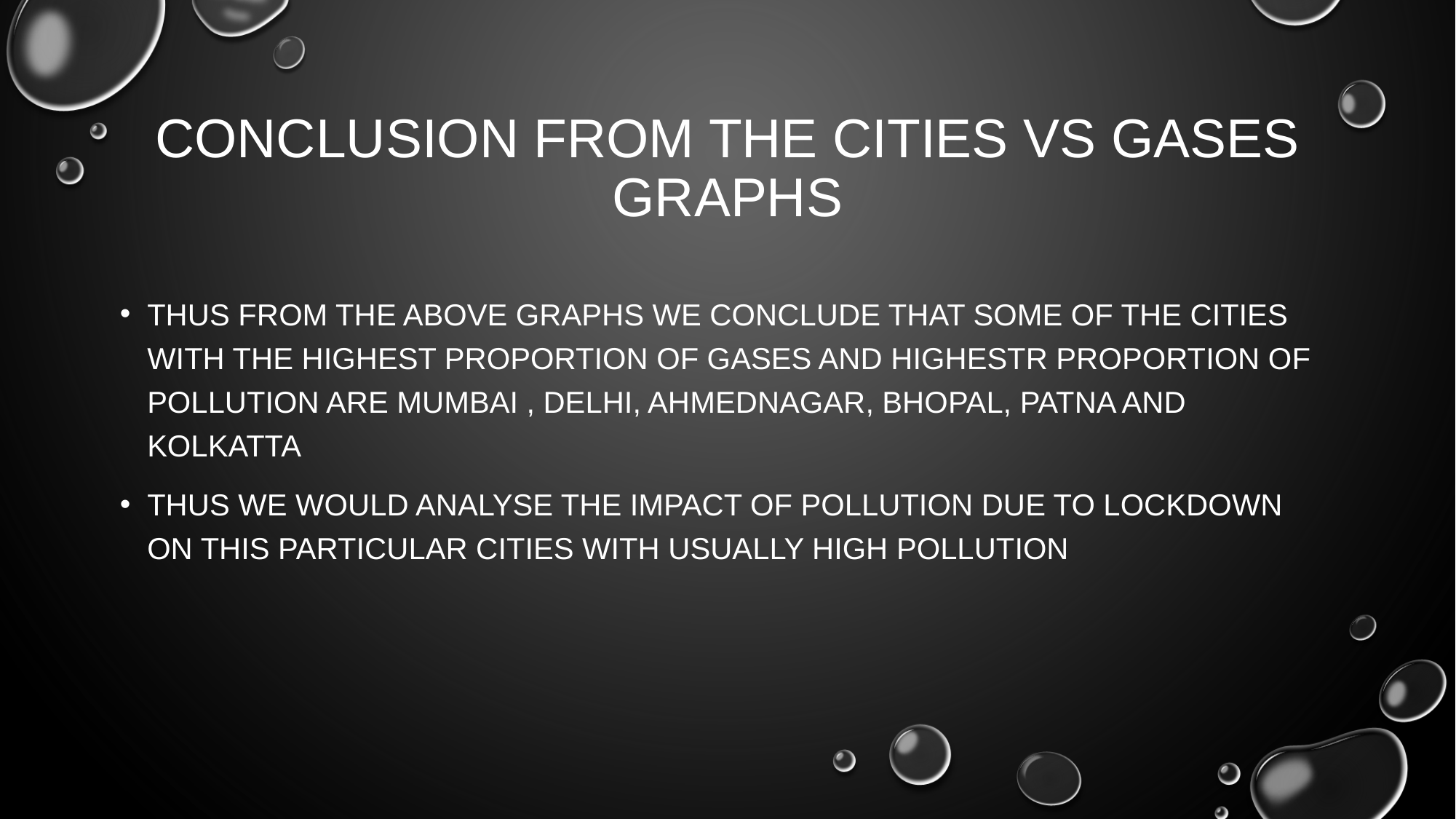

# Conclusion from the cities vs gases graphs
Thus from the above graphs we conclude that some of the cities with the highest proportion of gases and highestr proportion of pollution are Mumbai , delhi, Ahmednagar, Bhopal, patna And kolkatta
Thus we would analyse the impact of pollution due to lockdown on this particular cities with usually high pollution